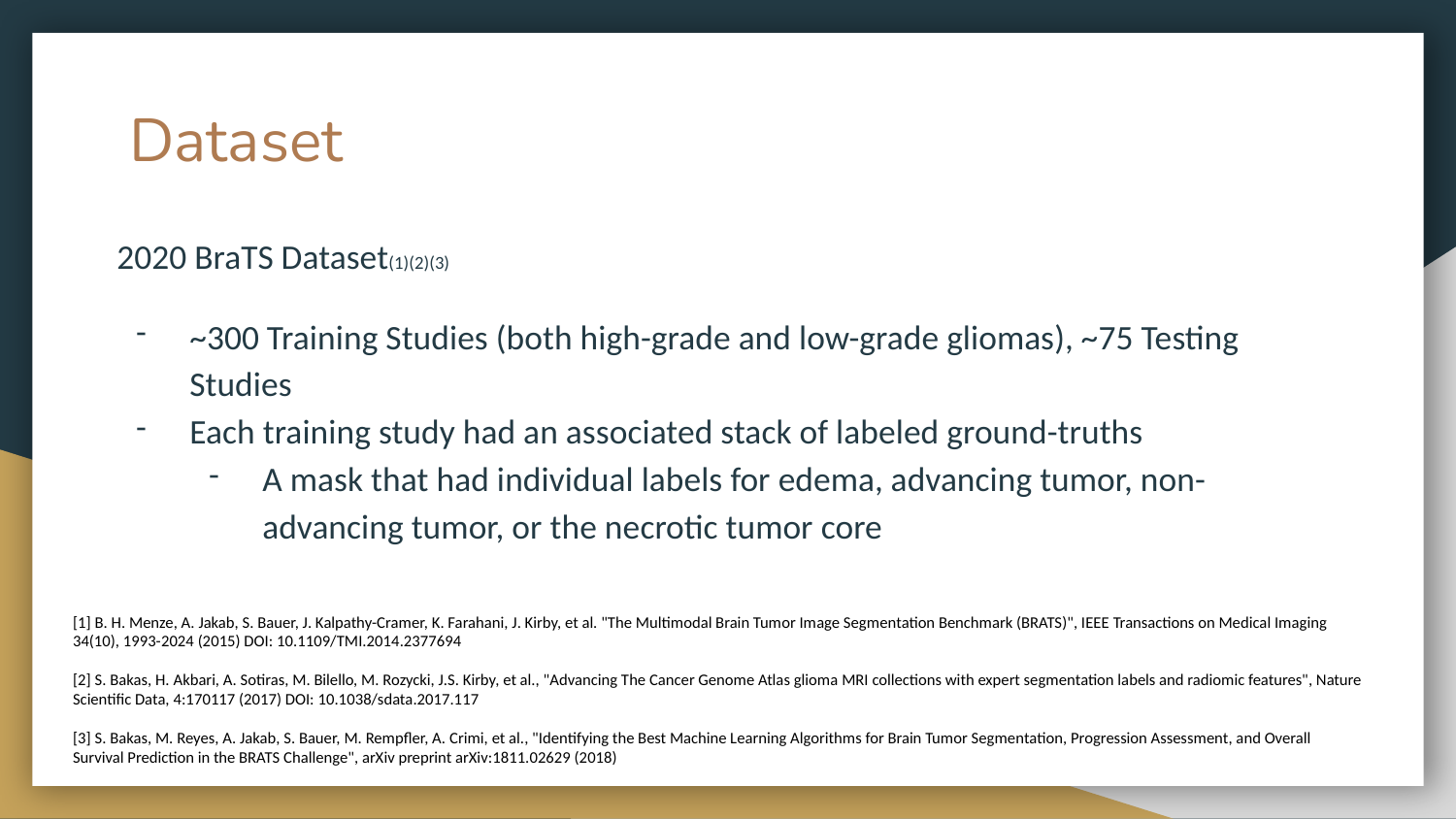

# Dataset
2020 BraTS Dataset(1)(2)(3)
~300 Training Studies (both high-grade and low-grade gliomas), ~75 Testing Studies
Each training study had an associated stack of labeled ground-truths
A mask that had individual labels for edema, advancing tumor, non-advancing tumor, or the necrotic tumor core
[1] B. H. Menze, A. Jakab, S. Bauer, J. Kalpathy-Cramer, K. Farahani, J. Kirby, et al. "The Multimodal Brain Tumor Image Segmentation Benchmark (BRATS)", IEEE Transactions on Medical Imaging 34(10), 1993-2024 (2015) DOI: 10.1109/TMI.2014.2377694

[2] S. Bakas, H. Akbari, A. Sotiras, M. Bilello, M. Rozycki, J.S. Kirby, et al., "Advancing The Cancer Genome Atlas glioma MRI collections with expert segmentation labels and radiomic features", Nature Scientific Data, 4:170117 (2017) DOI: 10.1038/sdata.2017.117

[3] S. Bakas, M. Reyes, A. Jakab, S. Bauer, M. Rempfler, A. Crimi, et al., "Identifying the Best Machine Learning Algorithms for Brain Tumor Segmentation, Progression Assessment, and Overall Survival Prediction in the BRATS Challenge", arXiv preprint arXiv:1811.02629 (2018)